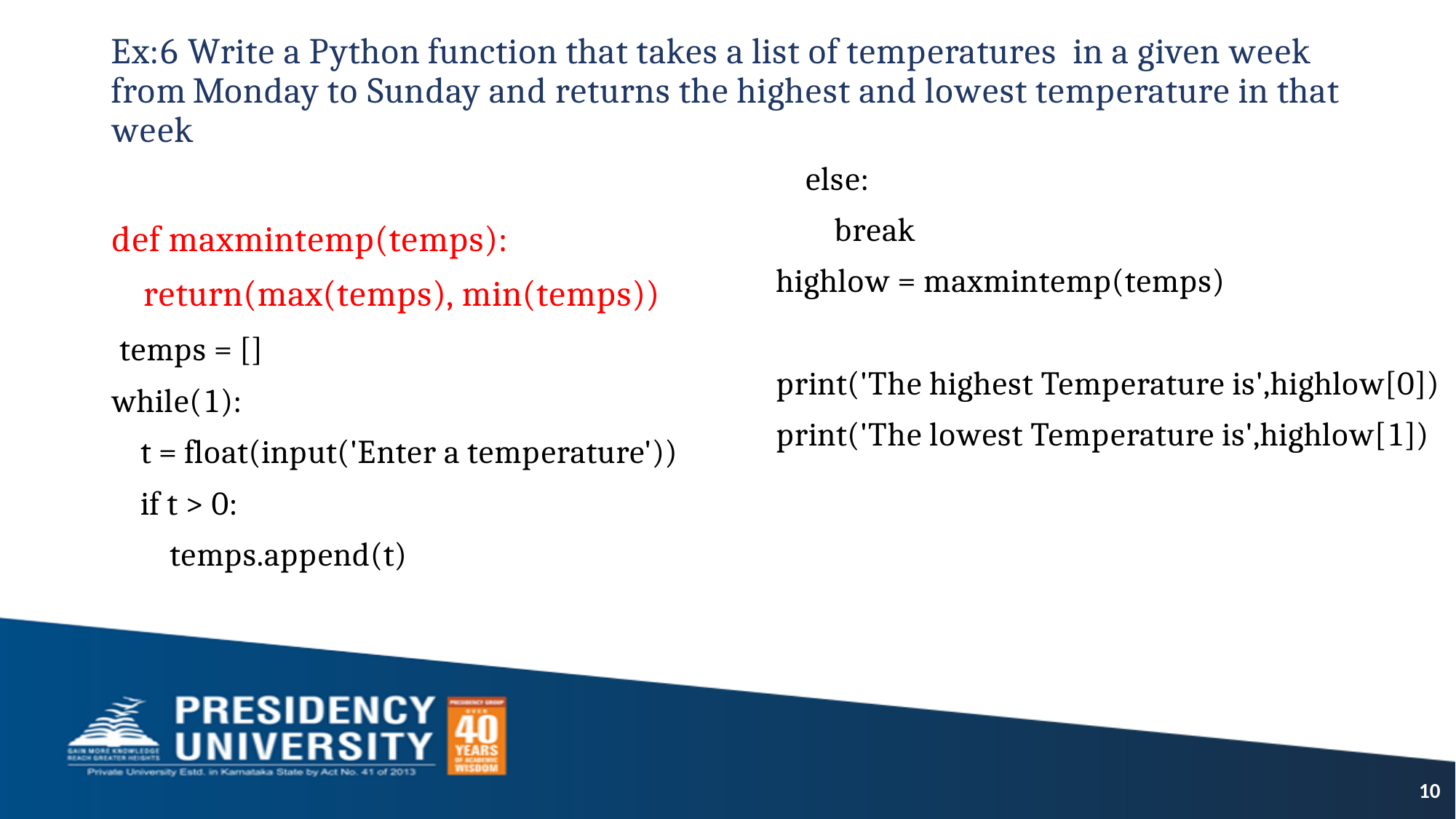

# Ex:6 Write a Python function that takes a list of temperatures  in a given week from Monday to Sunday and returns the highest and lowest temperature in that week

def maxmintemp(temps):
    return(max(temps), min(temps))
 temps = []
while(1):
    t = float(input('Enter a temperature'))
    if t > 0:
        temps.append(t)
    else:
        break
highlow = maxmintemp(temps)

print('The highest Temperature is',highlow[0])
print('The lowest Temperature is',highlow[1])

10